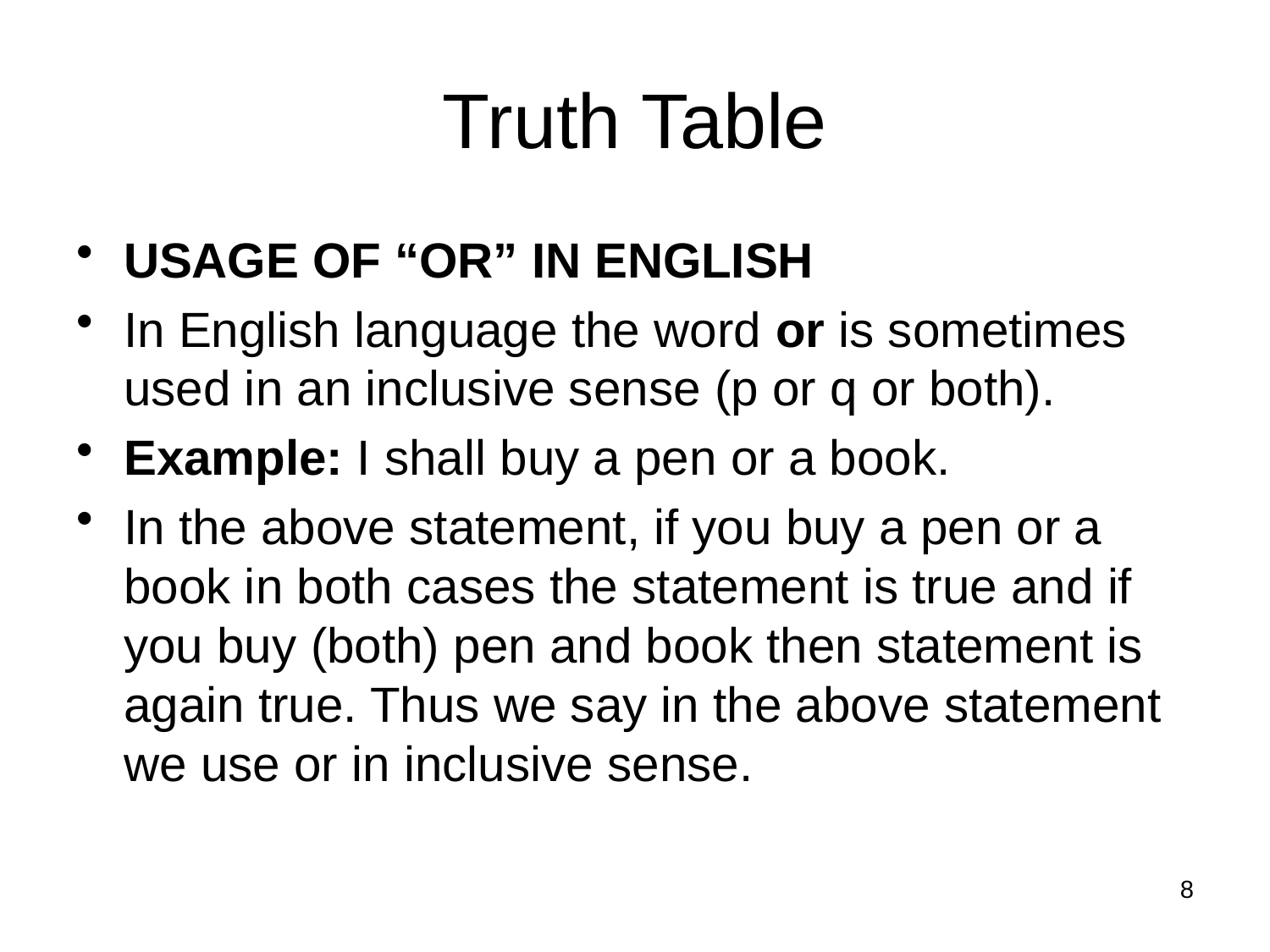

# Truth Table
USAGE OF “OR” IN ENGLISH
In English language the word or is sometimes used in an inclusive sense (p or q or both).
Example: I shall buy a pen or a book.
In the above statement, if you buy a pen or a book in both cases the statement is true and if you buy (both) pen and book then statement is again true. Thus we say in the above statement we use or in inclusive sense.
8